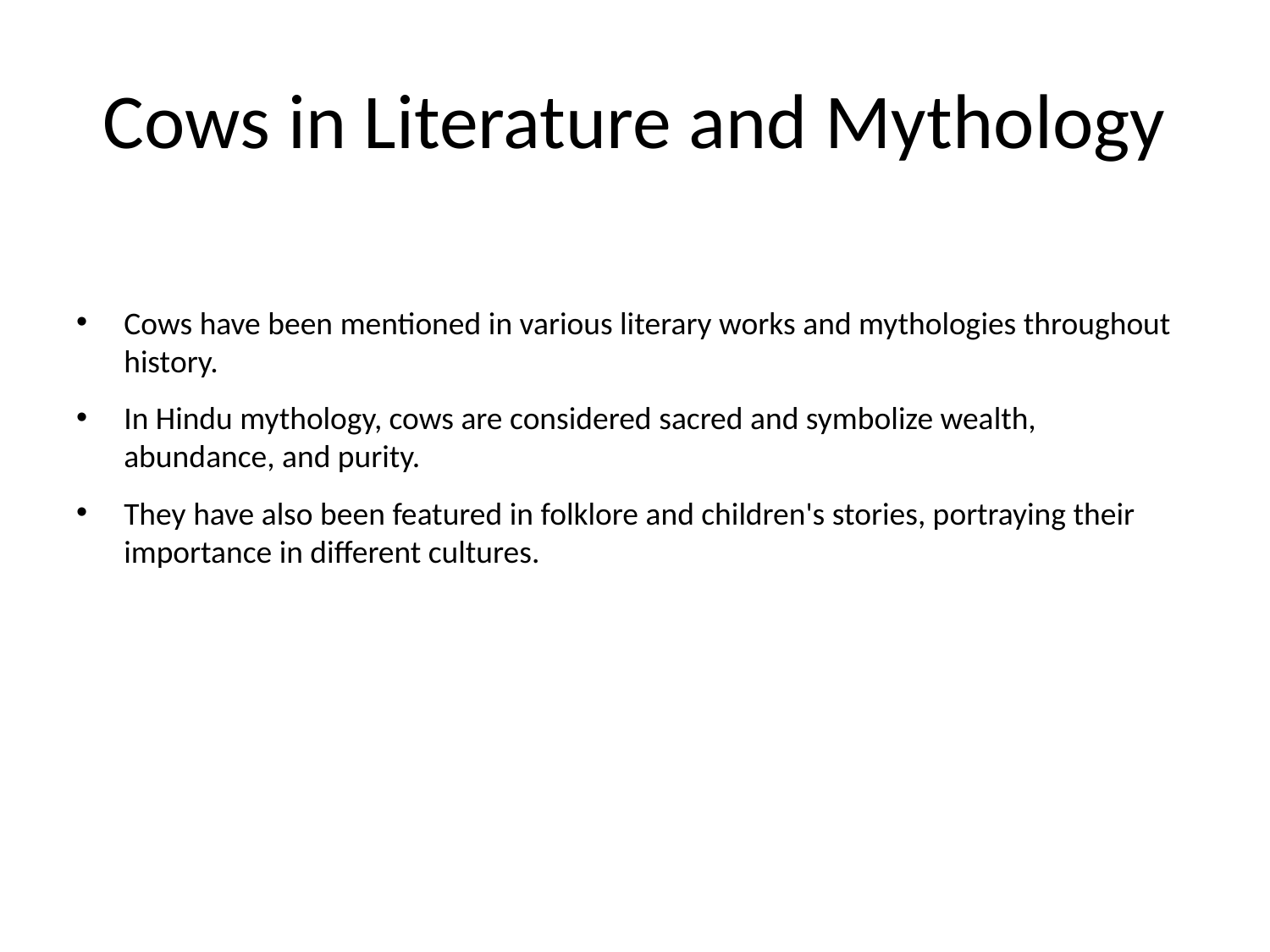

# Cows in Literature and Mythology

Cows have been mentioned in various literary works and mythologies throughout history.
In Hindu mythology, cows are considered sacred and symbolize wealth, abundance, and purity.
They have also been featured in folklore and children's stories, portraying their importance in different cultures.